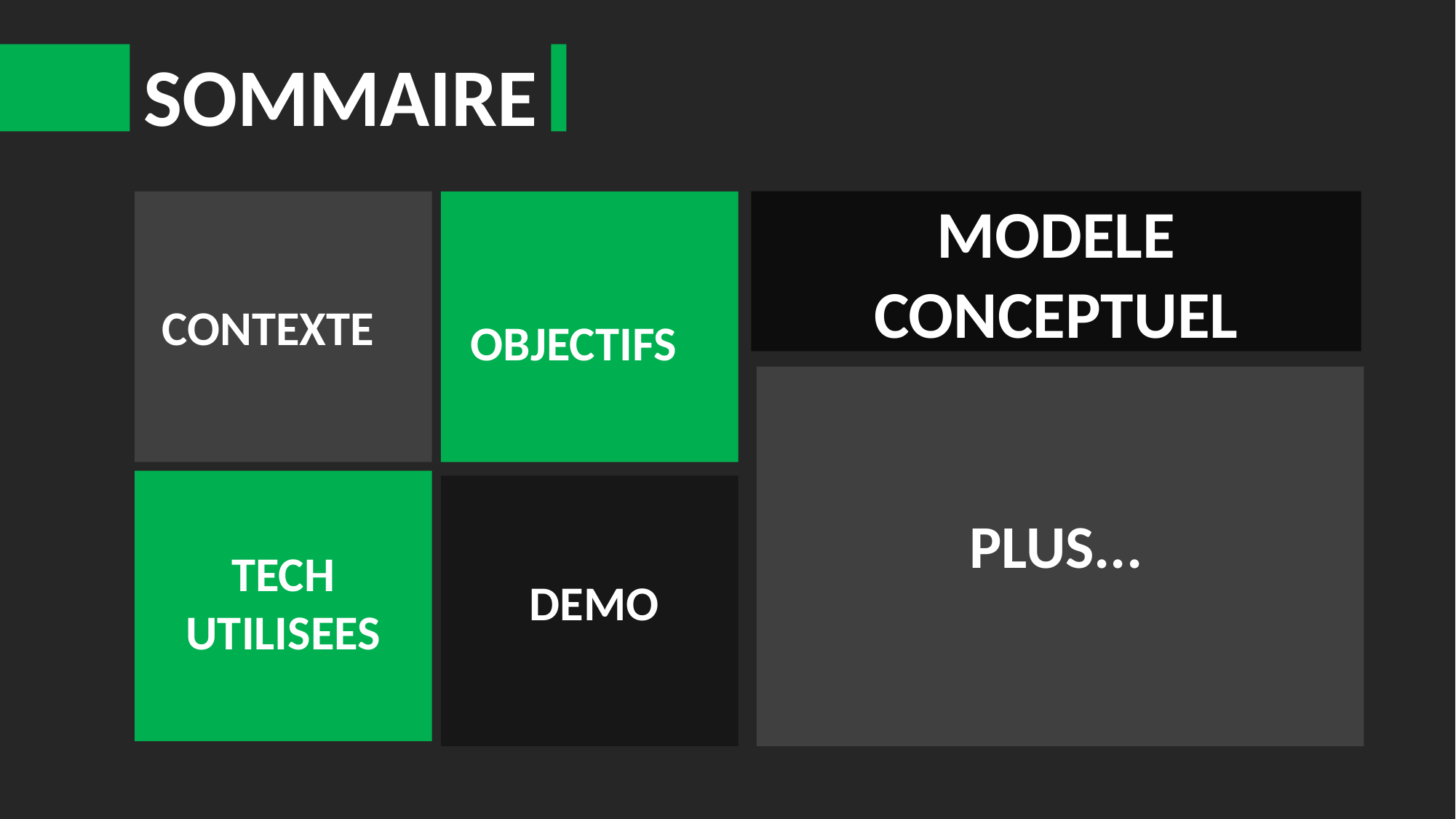

SOMMAIRE

MODELE CONCEPTUEL

CONTEXTE

OBJECTIFS

DEMO
PLUS...
TECH UTILISEES
2